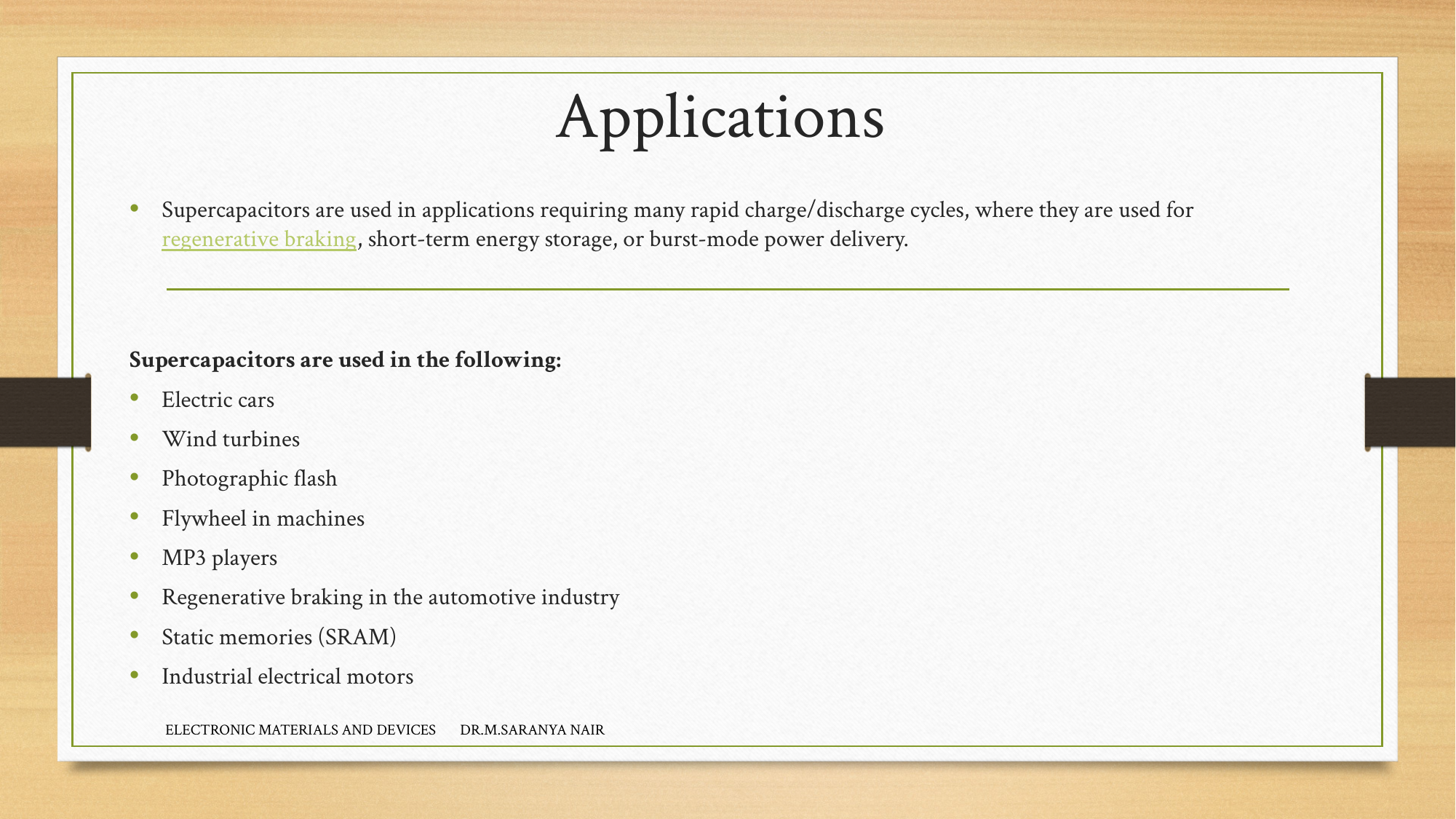

# Applications
Supercapacitors are used in applications requiring many rapid charge/discharge cycles, where they are used for regenerative braking, short-term energy storage, or burst-mode power delivery.

Supercapacitors are used in the following:
Electric cars
Wind turbines
Photographic flash
Flywheel in machines
MP3 players
Regenerative braking in the automotive industry
Static memories (SRAM)
Industrial electrical motors

ELECTRONIC MATERIALS AND DEVICES       DR.M.SARANYA NAIR